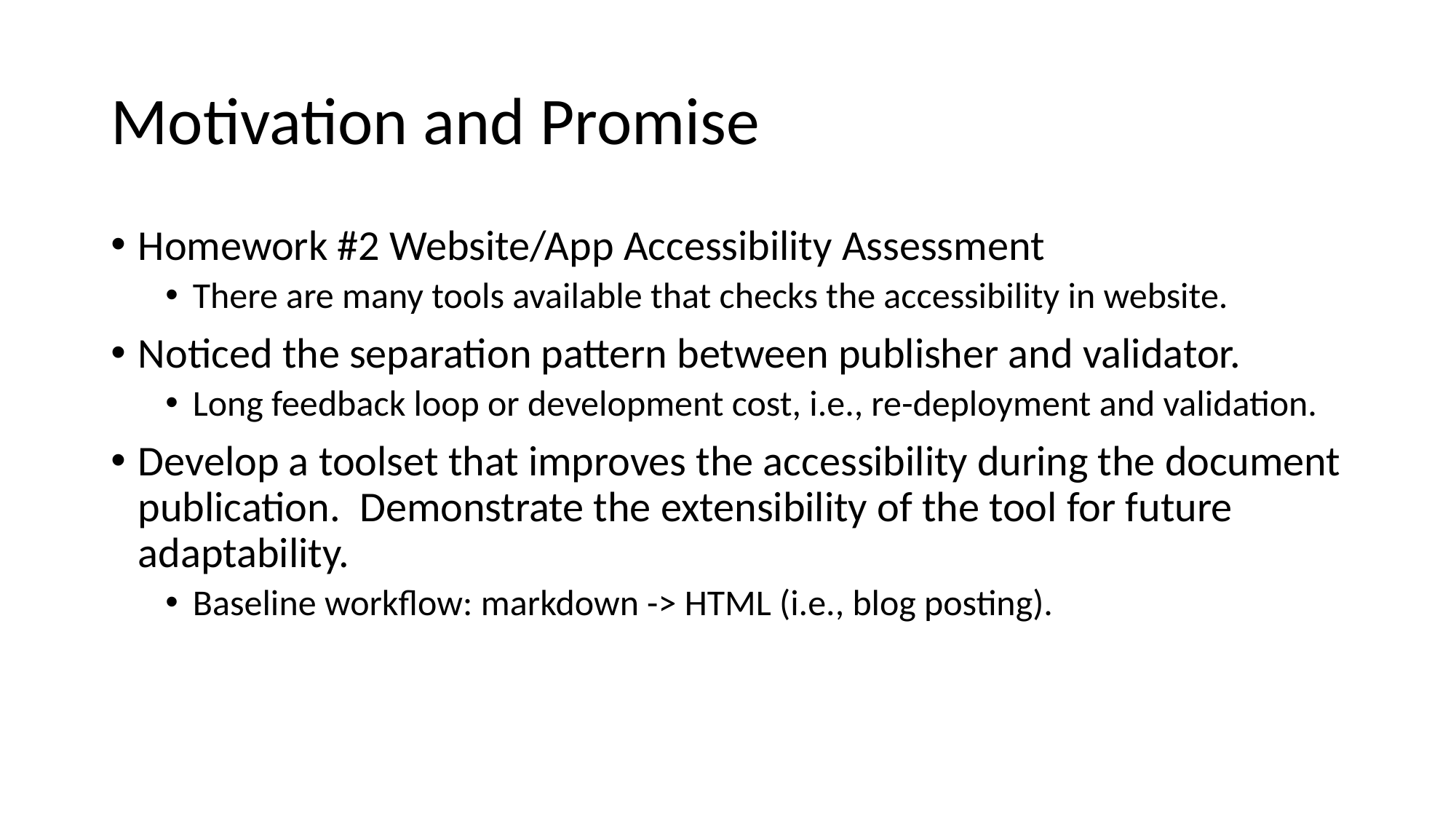

# Motivation and Promise
Homework #2 Website/App Accessibility Assessment
There are many tools available that checks the accessibility in website.
Noticed the separation pattern between publisher and validator.
Long feedback loop or development cost, i.e., re-deployment and validation.
Develop a toolset that improves the accessibility during the document publication.  Demonstrate the extensibility of the tool for future adaptability.
Baseline workflow: markdown -> HTML (i.e., blog posting).